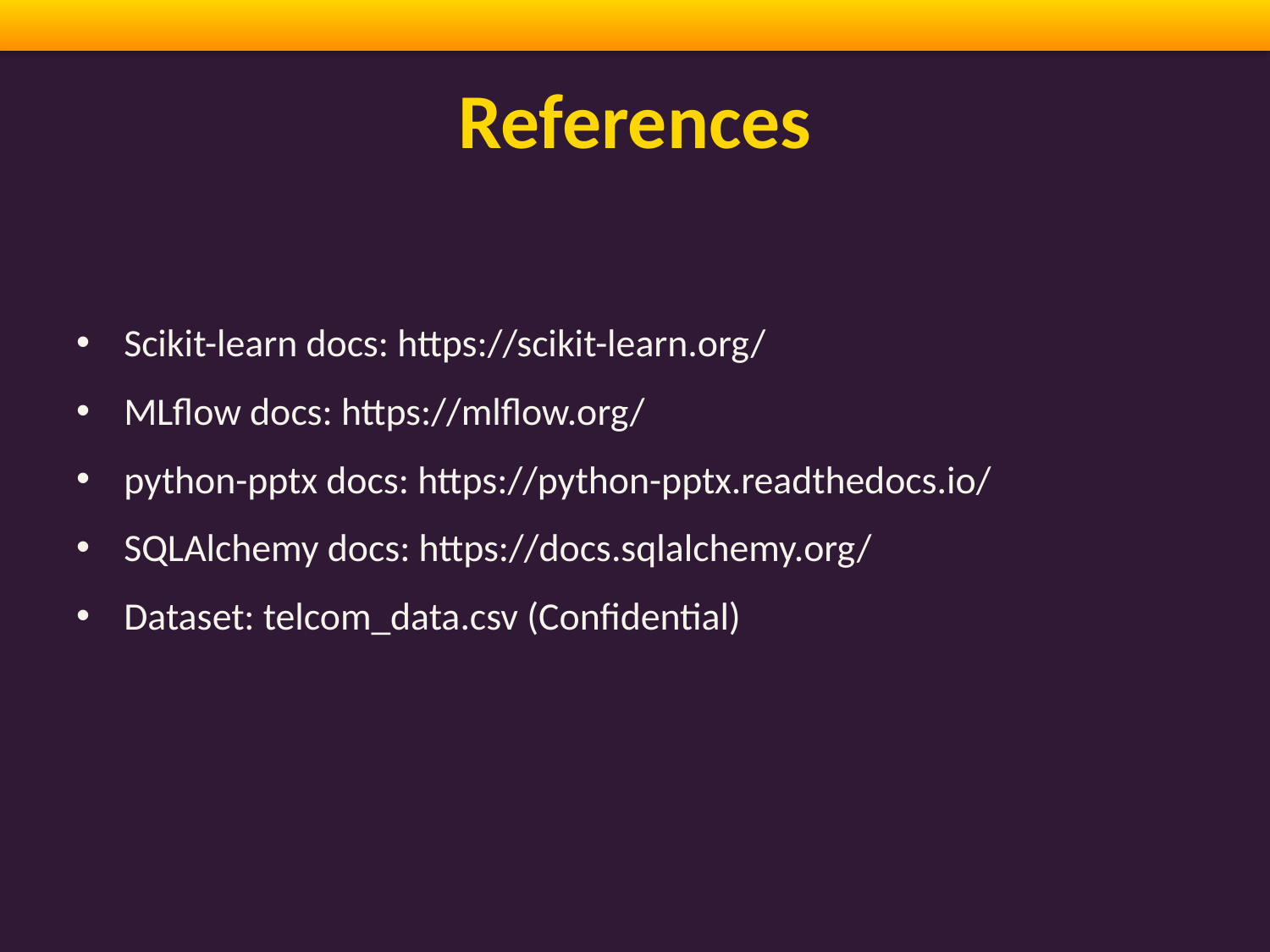

# References

Scikit-learn docs: https://scikit-learn.org/
MLflow docs: https://mlflow.org/
python-pptx docs: https://python-pptx.readthedocs.io/
SQLAlchemy docs: https://docs.sqlalchemy.org/
Dataset: telcom_data.csv (Confidential)